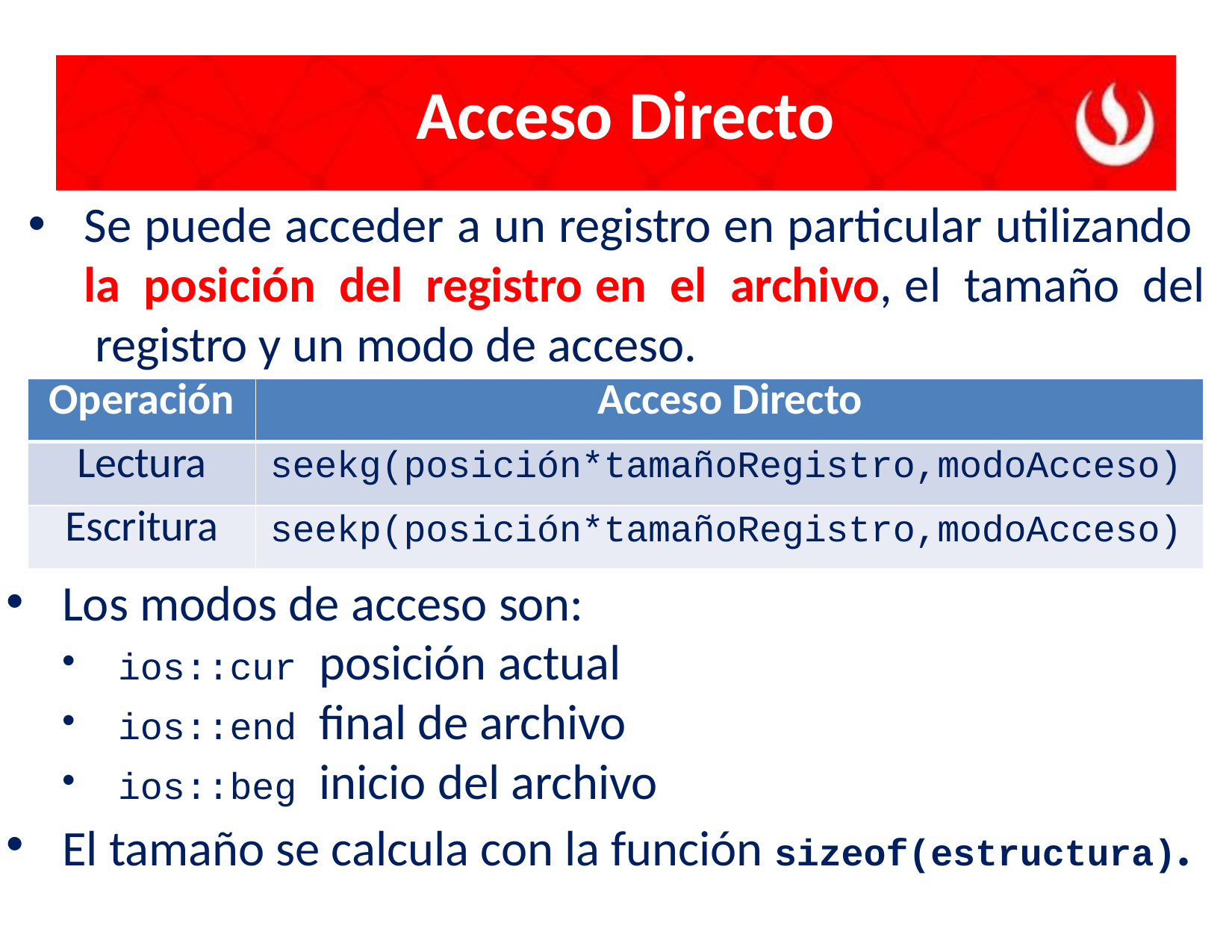

# Acceso Directo
Se puede acceder a un registro en particular utilizando  la posición del registro en el archivo, el tamaño del  registro y un modo de acceso.
| Operación | Acceso Directo |
| --- | --- |
| Lectura | seekg(posición\*tamañoRegistro,modoAcceso) |
| Escritura | seekp(posición\*tamañoRegistro,modoAcceso) |
Los modos de acceso son:
ios::cur posición actual
ios::end final de archivo
ios::beg inicio del archivo
El tamaño se calcula con la función sizeof(estructura).